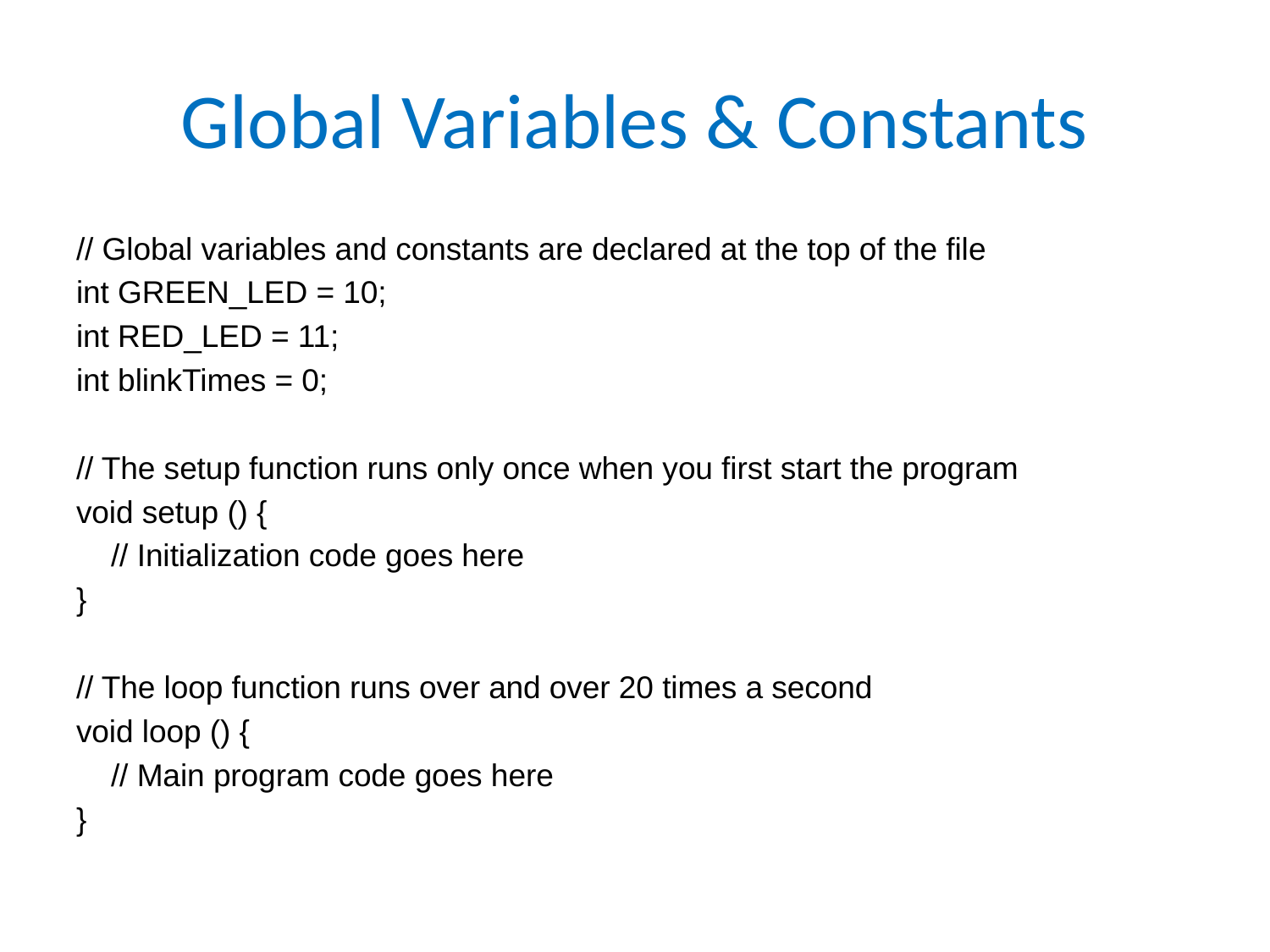

# Global Variables & Constants
// Global variables and constants are declared at the top of the file
int GREEN_LED = 10;
int RED_LED = 11;
int blinkTimes = 0;

// The setup function runs only once when you first start the program
void setup () {
    // Initialization code goes here
}

// The loop function runs over and over 20 times a second
void loop () {
    // Main program code goes here
}